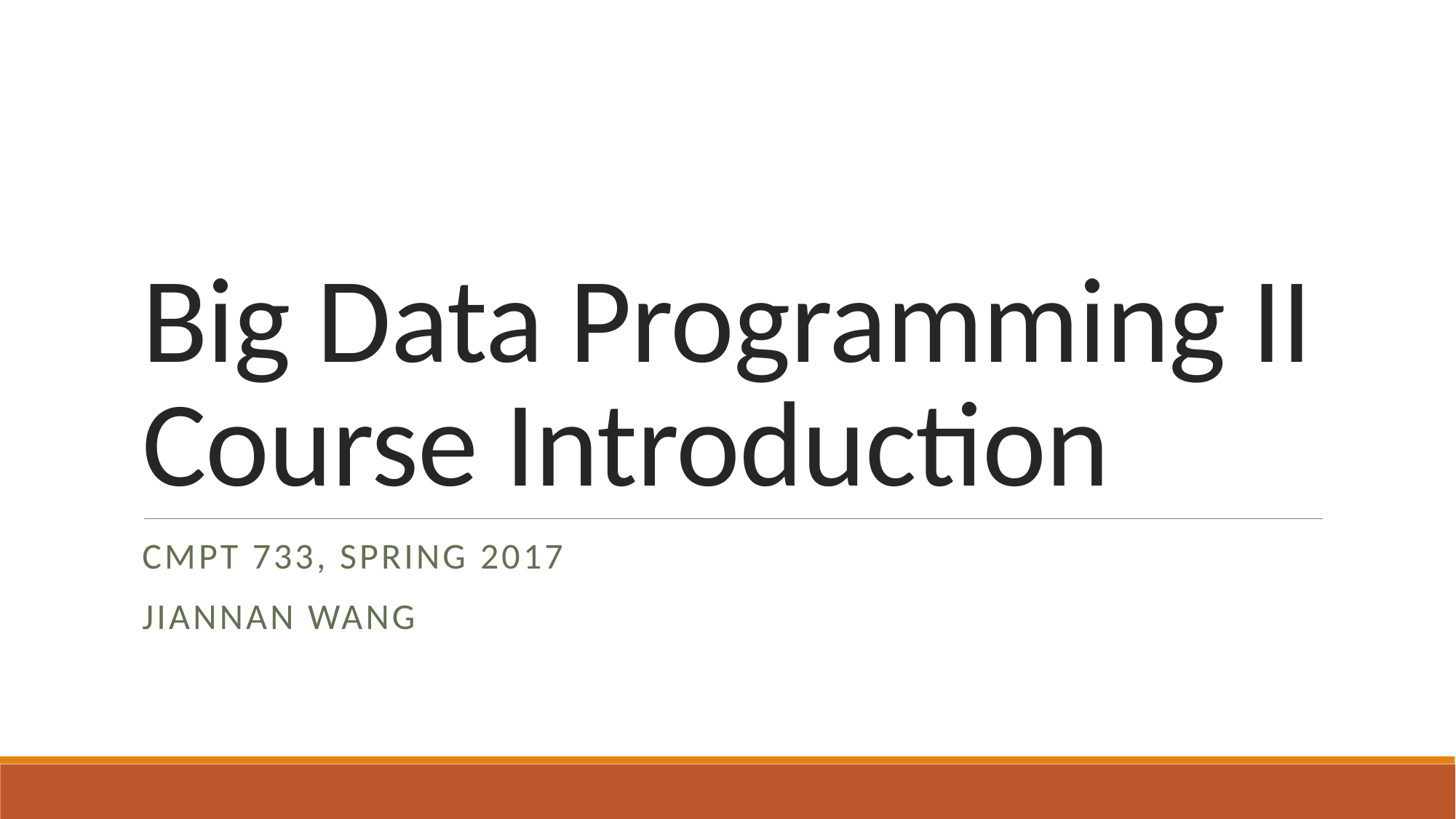

# Big Data Programming II Course Introduction
CMPT 733, SPRING 2017
Jiannan Wang